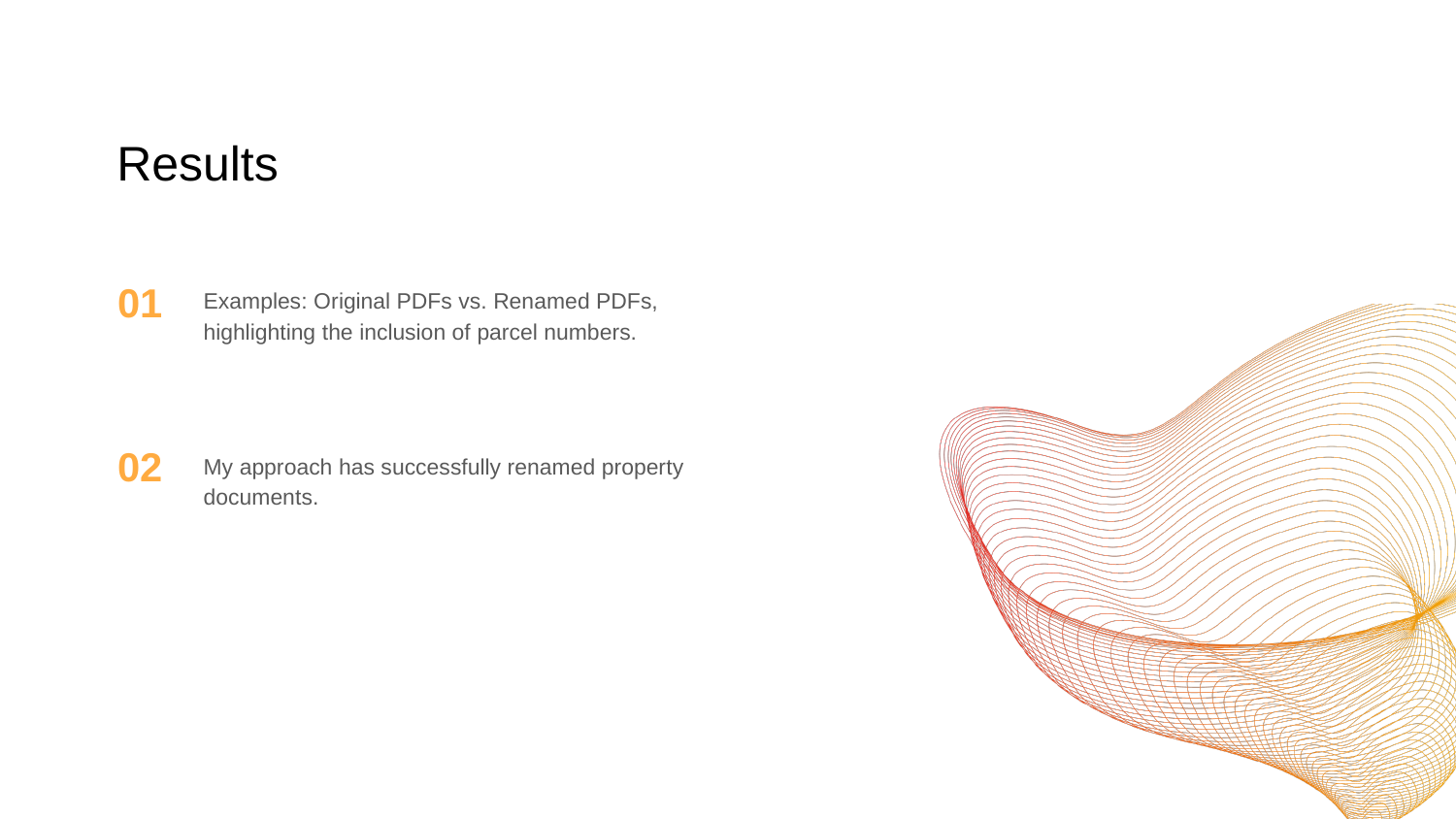

# Results
Examples: Original PDFs vs. Renamed PDFs, highlighting the inclusion of parcel numbers.
My approach has successfully renamed property documents.